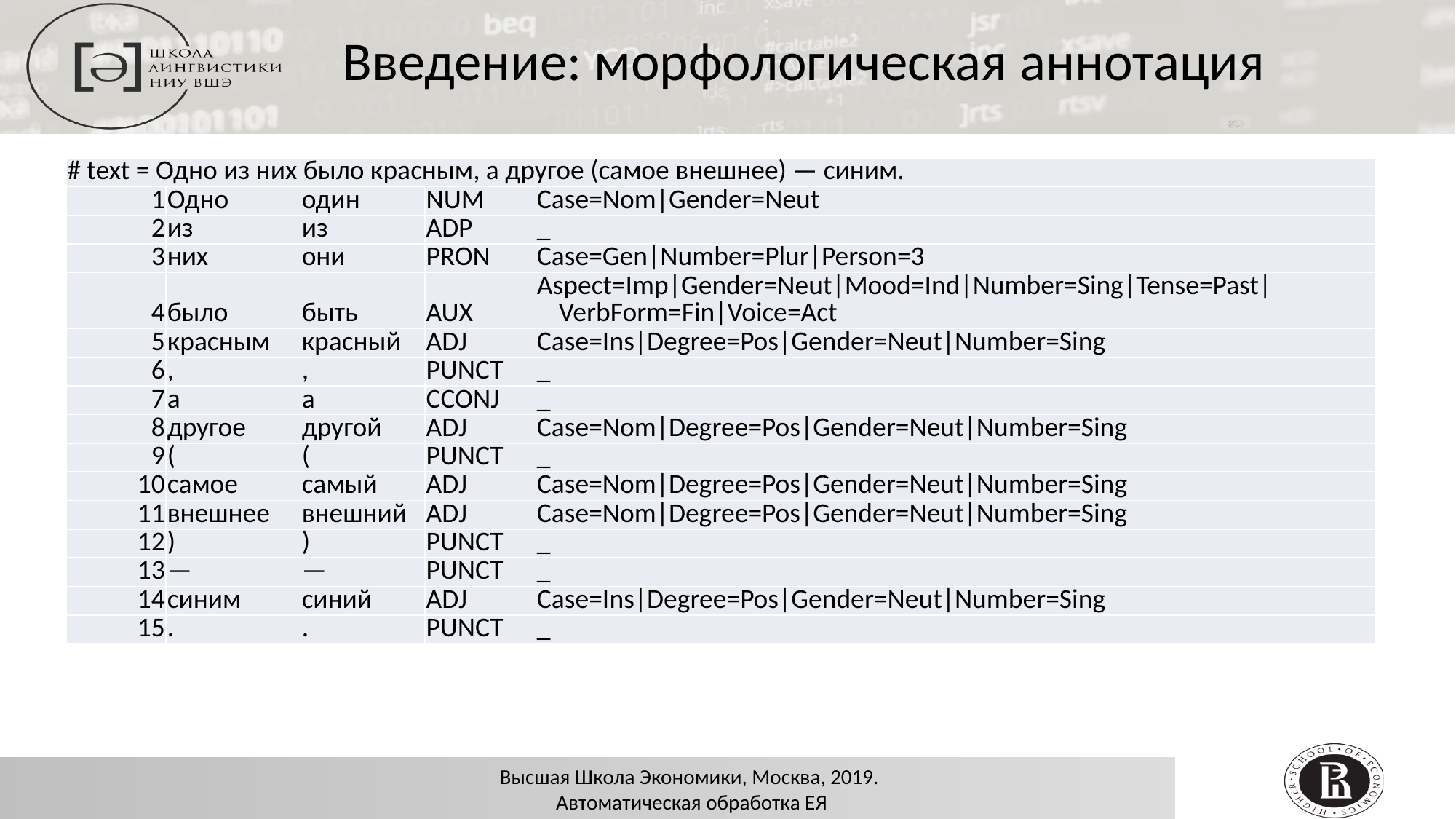

Введение: морфологическая аннотация
| # text = Одно из них было красным, а другое (самое внешнее) — синим. |  |  |  |  |
| --- | --- | --- | --- | --- |
| 1 | Одно | один | NUM | Case=Nom|Gender=Neut |
| 2 | из | из | ADP | \_ |
| 3 | них | они | PRON | Case=Gen|Number=Plur|Person=3 |
| 4 | было | быть | AUX | Aspect=Imp|Gender=Neut|Mood=Ind|Number=Sing|Tense=Past|VerbForm=Fin|Voice=Act |
| 5 | красным | красный | ADJ | Case=Ins|Degree=Pos|Gender=Neut|Number=Sing |
| 6 | , | , | PUNCT | \_ |
| 7 | а | а | CCONJ | \_ |
| 8 | другое | другой | ADJ | Case=Nom|Degree=Pos|Gender=Neut|Number=Sing |
| 9 | ( | ( | PUNCT | \_ |
| 10 | самое | самый | ADJ | Case=Nom|Degree=Pos|Gender=Neut|Number=Sing |
| 11 | внешнее | внешний | ADJ | Case=Nom|Degree=Pos|Gender=Neut|Number=Sing |
| 12 | ) | ) | PUNCT | \_ |
| 13 | — | — | PUNCT | \_ |
| 14 | синим | синий | ADJ | Case=Ins|Degree=Pos|Gender=Neut|Number=Sing |
| 15 | . | . | PUNCT | \_ |